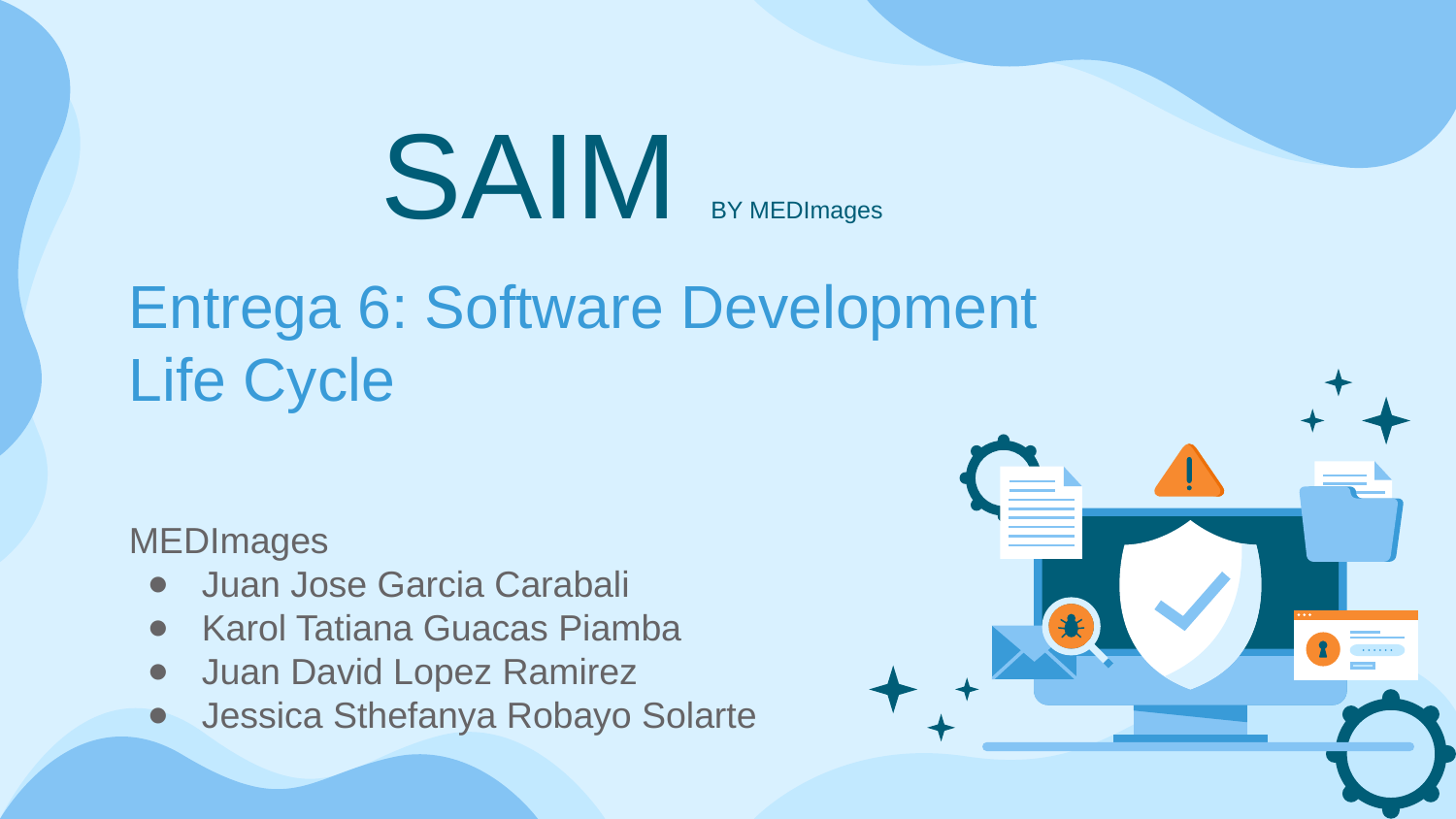

# SAIM BY MEDImages
Entrega 6: Software Development Life Cycle

MEDImages
Juan Jose Garcia Carabali
Karol Tatiana Guacas Piamba
Juan David Lopez Ramirez
Jessica Sthefanya Robayo Solarte